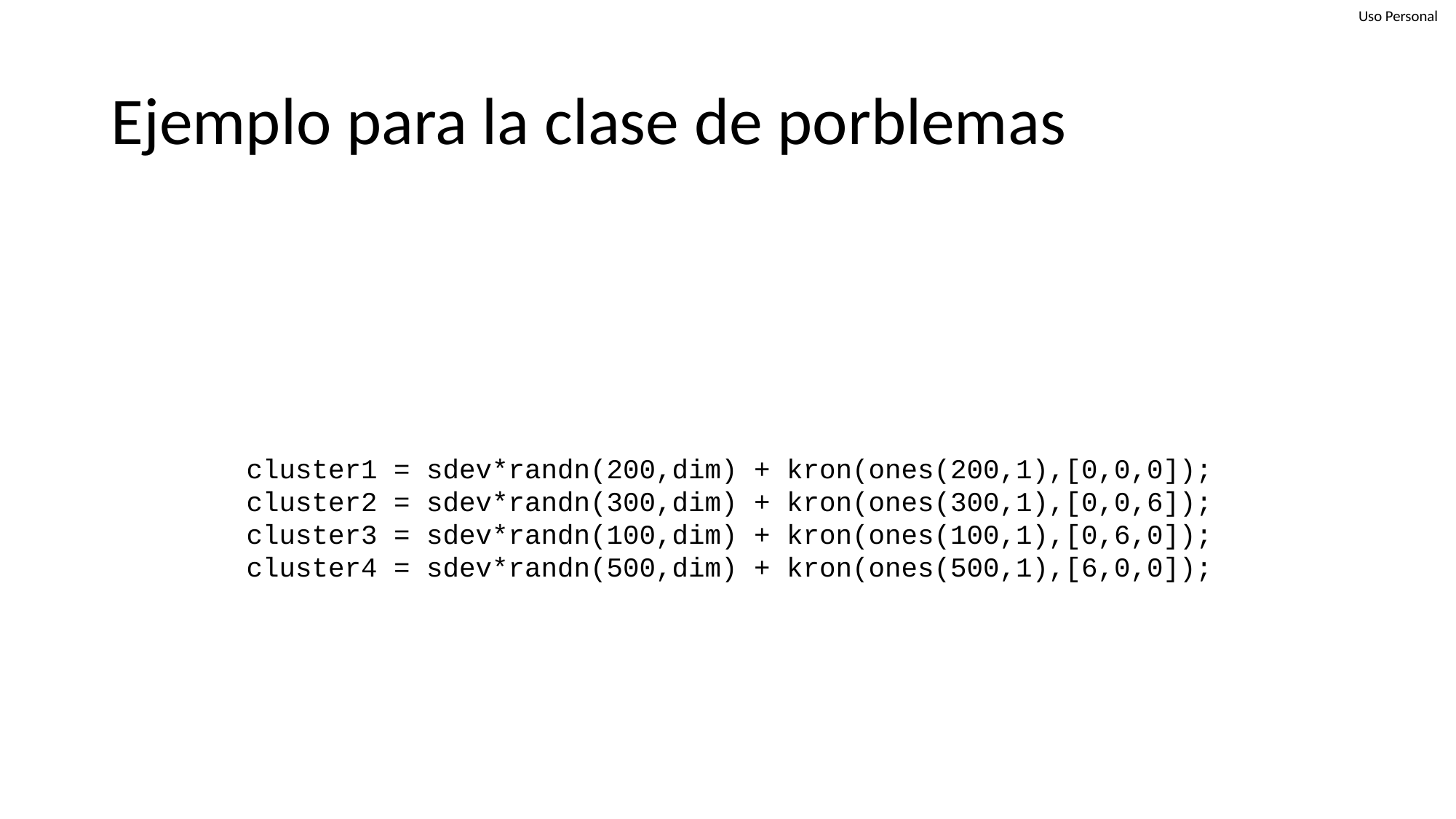

# Ejemplo para la clase de porblemas
cluster1 = sdev*randn(200,dim) + kron(ones(200,1),[0,0,0]);
cluster2 = sdev*randn(300,dim) + kron(ones(300,1),[0,0,6]);
cluster3 = sdev*randn(100,dim) + kron(ones(100,1),[0,6,0]);
cluster4 = sdev*randn(500,dim) + kron(ones(500,1),[6,0,0]);